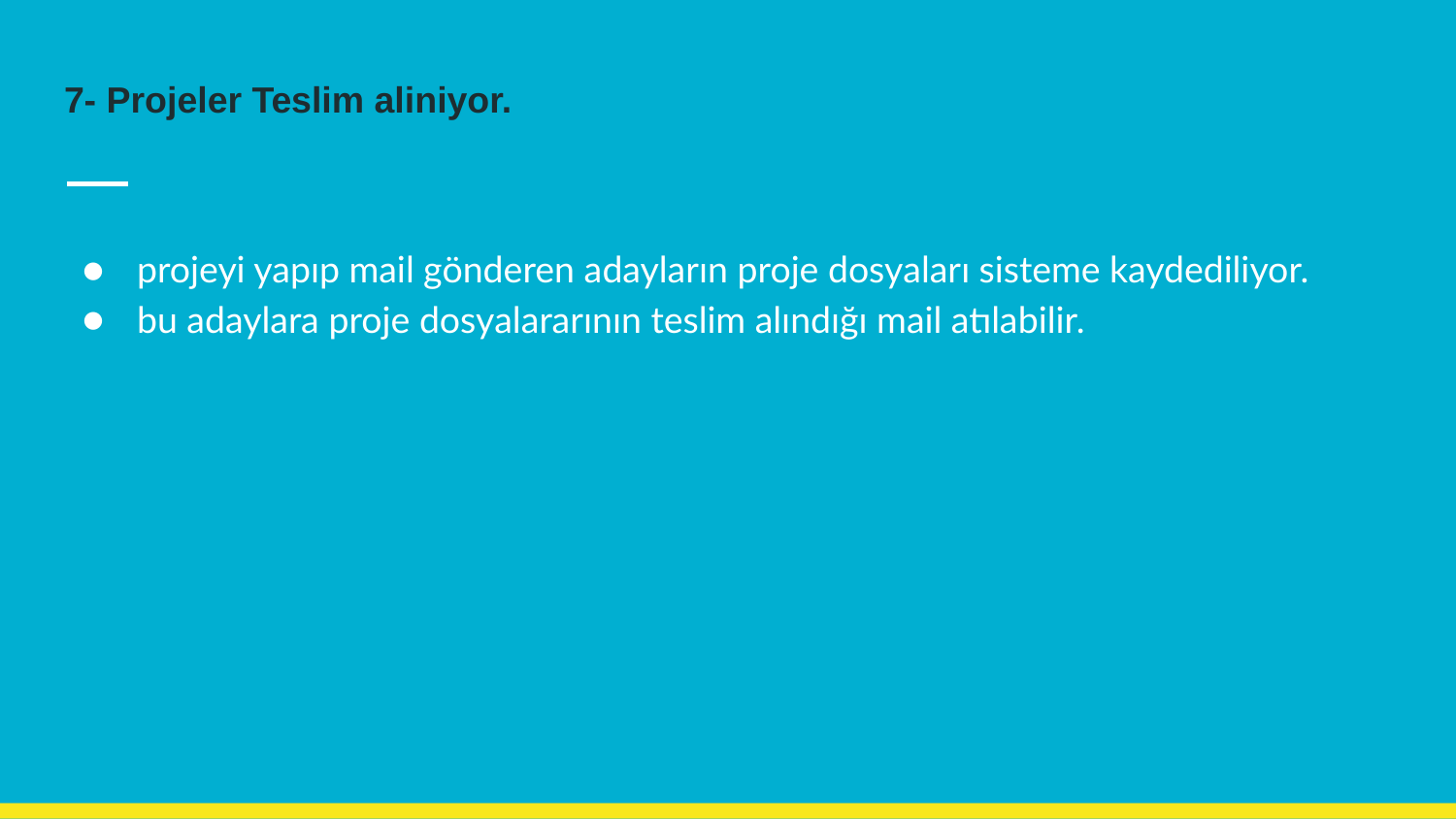

# 7- Projeler Teslim aliniyor.
projeyi yapıp mail gönderen adayların proje dosyaları sisteme kaydediliyor.
bu adaylara proje dosyalararının teslim alındığı mail atılabilir.